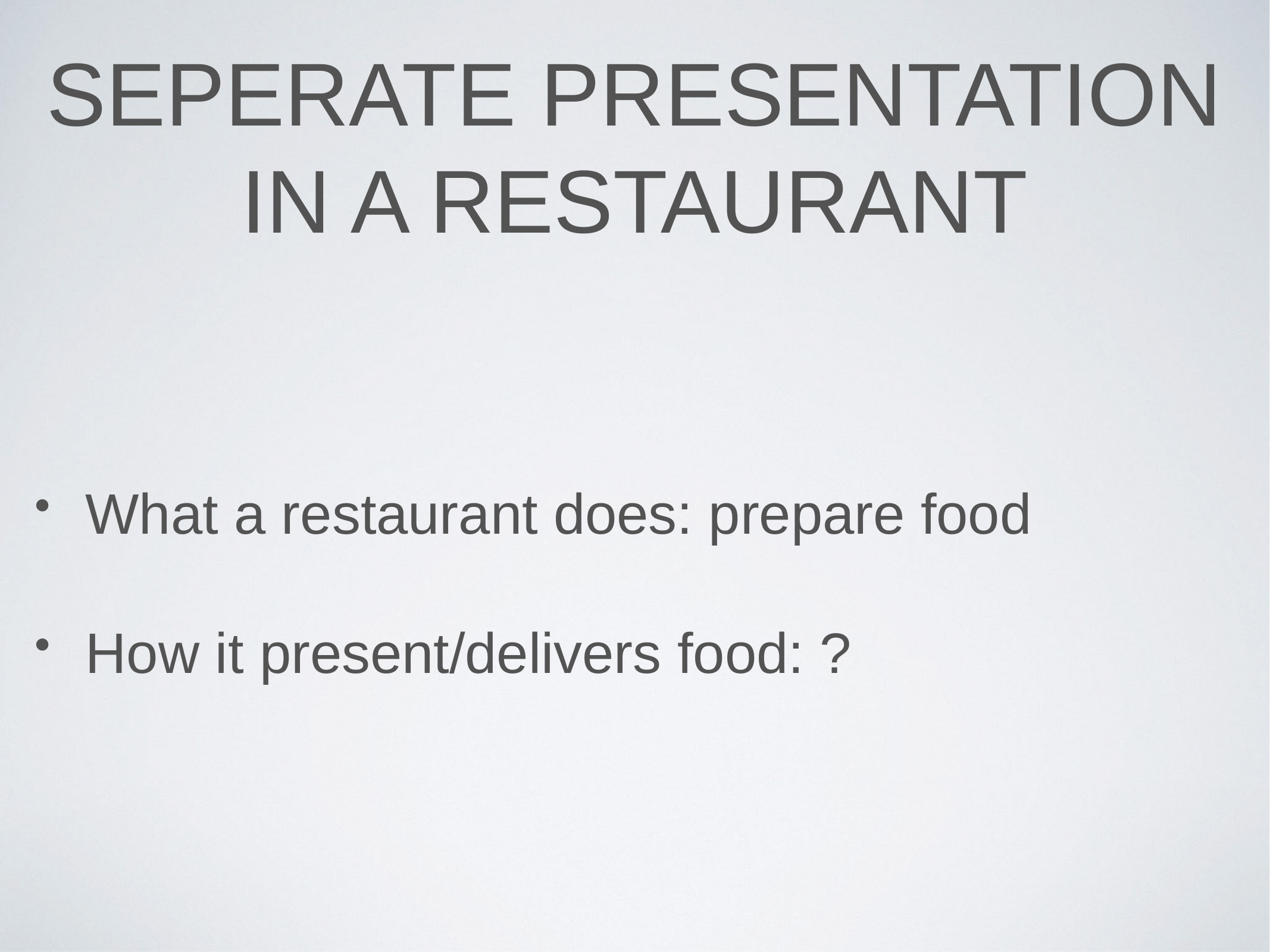

# SEPERATE PRESENTATION IN A RESTAURANT
What a restaurant does: prepare food
How it present/delivers food: ?